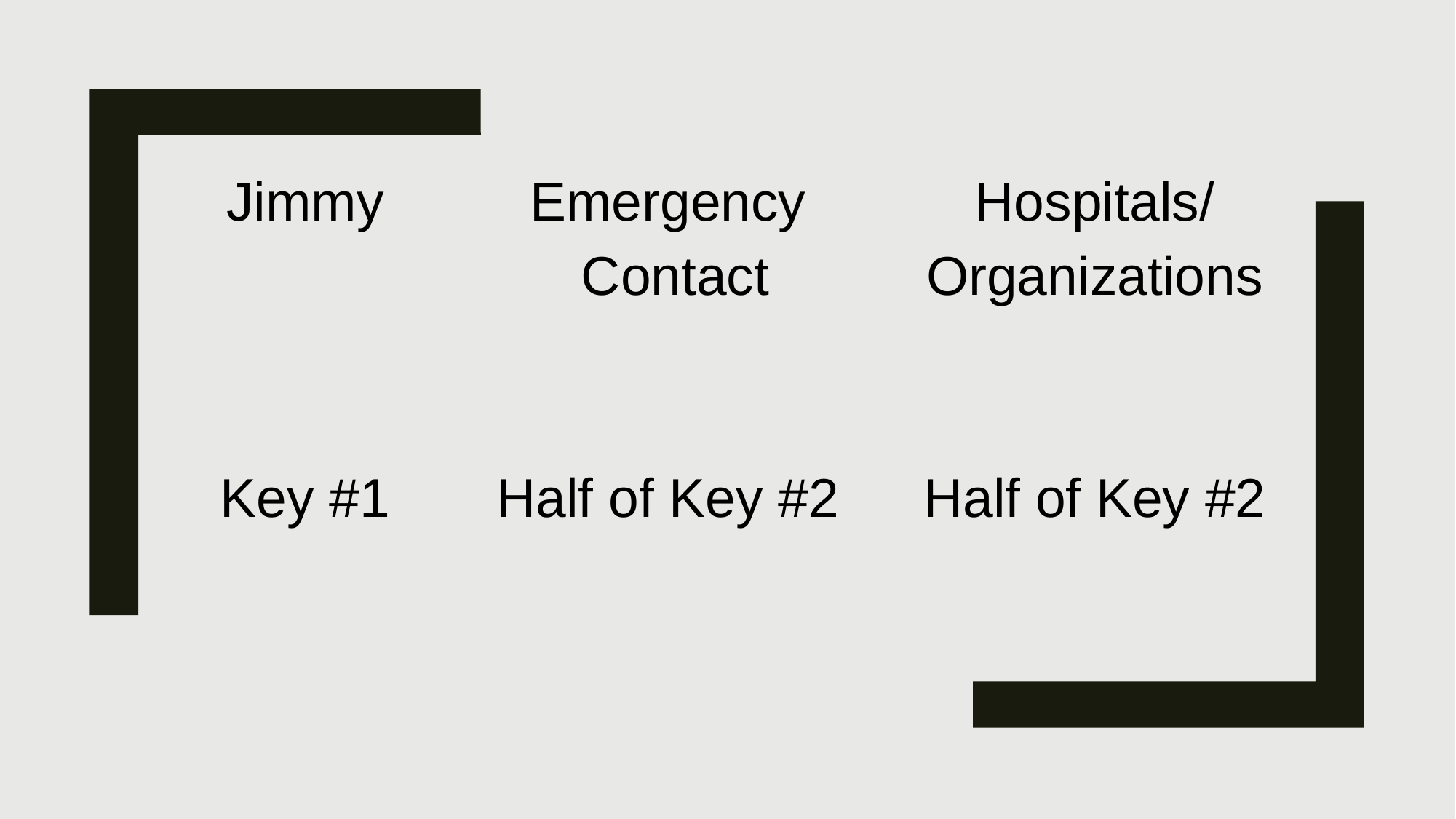

Hospitals/
Organizations

Half of Key #2

Jimmy

Key #1

Emergency
 Contact

Half of Key #2